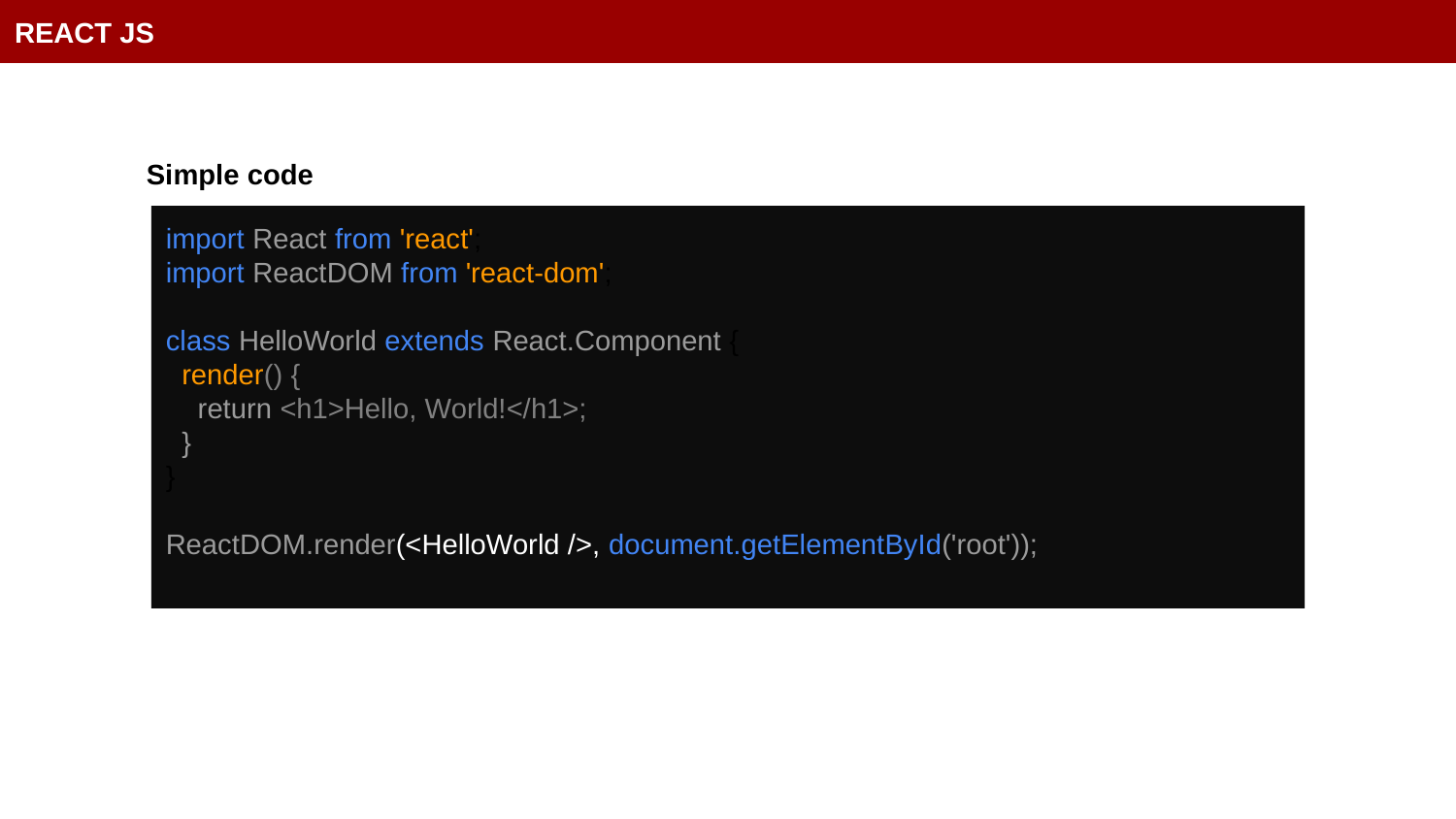

REACT JS
Simple code
import React from 'react';
import ReactDOM from 'react-dom';

class HelloWorld extends React.Component {
  render() {
    return <h1>Hello, World!</h1>;
  }
}

ReactDOM.render(<HelloWorld />, document.getElementById('root'));